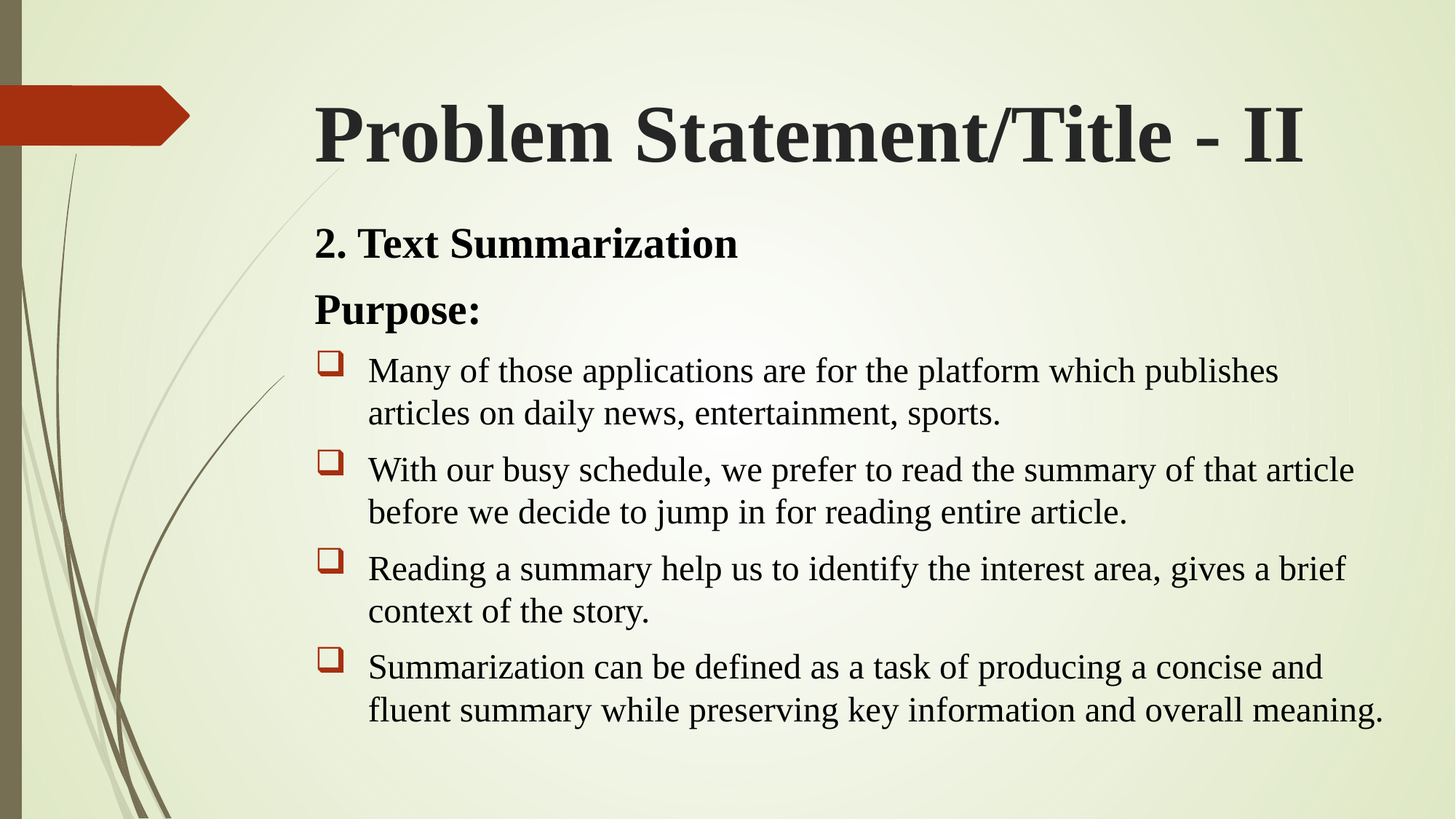

# Problem Statement/Title - II
2. Text Summarization
Purpose:
Many of those applications are for the platform which publishes articles on daily news, entertainment, sports.
With our busy schedule, we prefer to read the summary of that article before we decide to jump in for reading entire article.
Reading a summary help us to identify the interest area, gives a brief context of the story.
Summarization can be defined as a task of producing a concise and fluent summary while preserving key information and overall meaning.